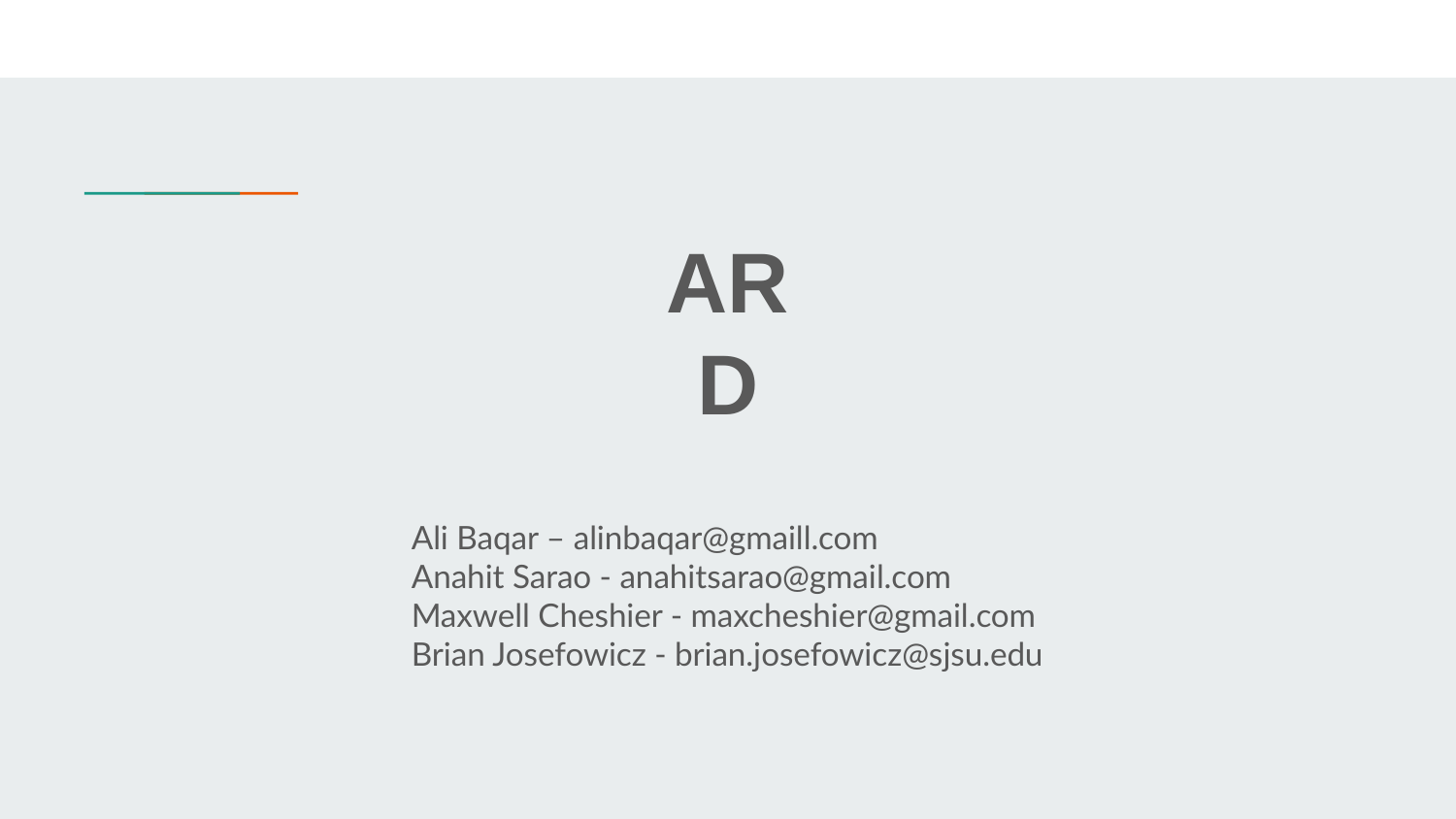

# ARD

Ali Baqar – alinbaqar@gmaill.com
Anahit Sarao - anahitsarao@gmail.com
Maxwell Cheshier - maxcheshier@gmail.com
Brian Josefowicz - brian.josefowicz@sjsu.edu